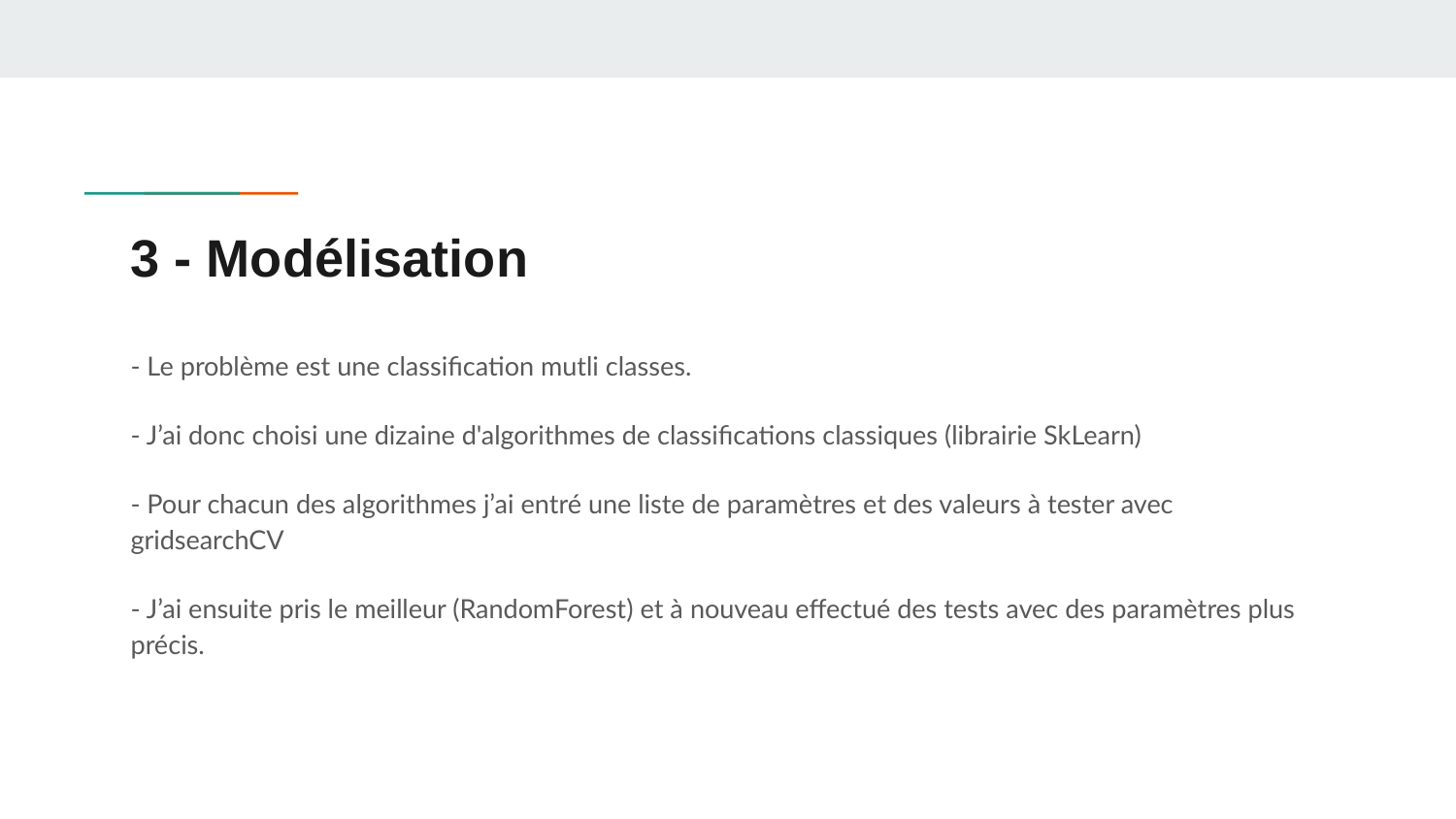

# 3 - Modélisation
- Le problème est une classification mutli classes.
- J’ai donc choisi une dizaine d'algorithmes de classifications classiques (librairie SkLearn)
- Pour chacun des algorithmes j’ai entré une liste de paramètres et des valeurs à tester avec gridsearchCV
- J’ai ensuite pris le meilleur (RandomForest) et à nouveau effectué des tests avec des paramètres plus précis.